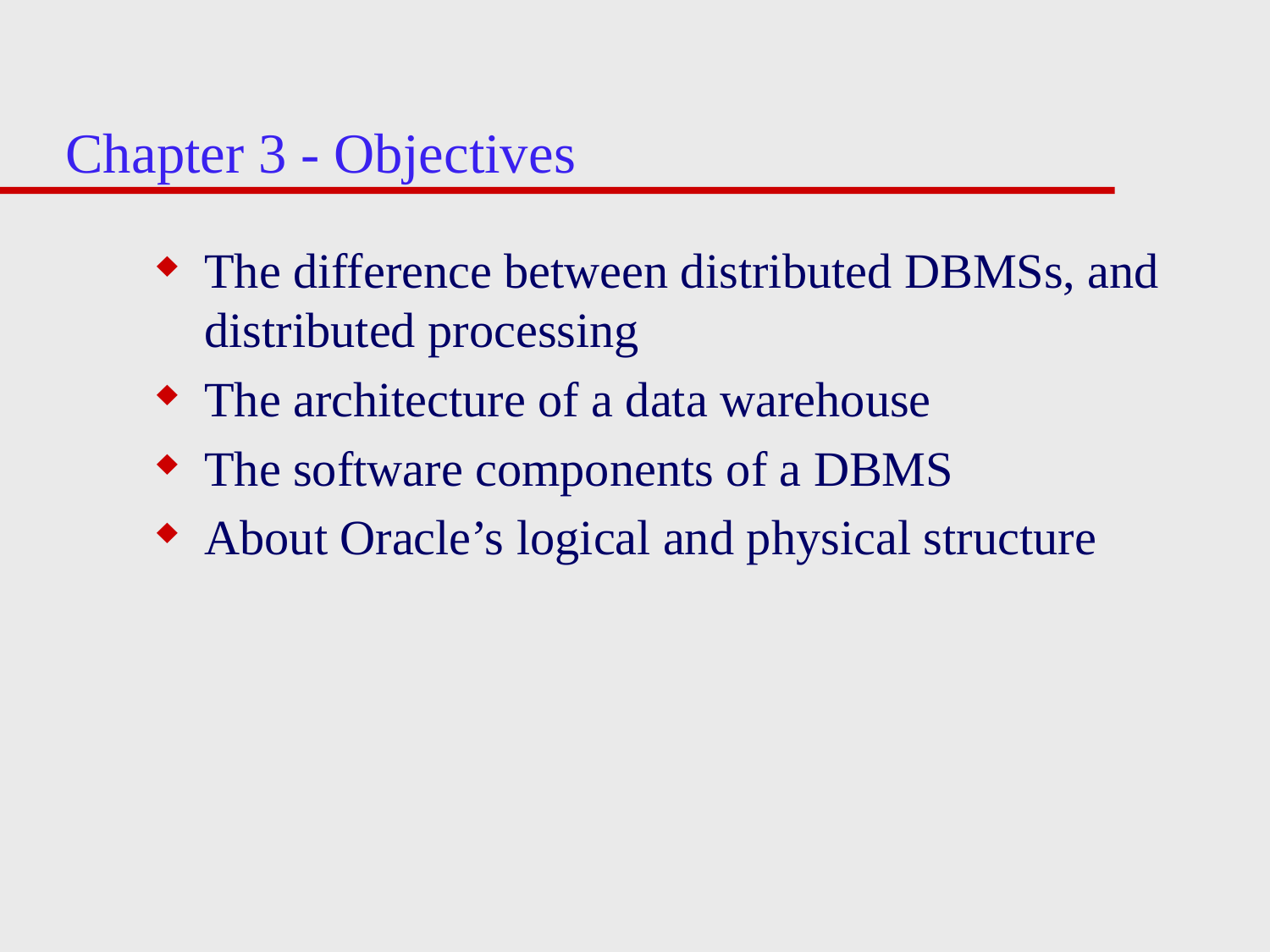

# Chapter 3 - Objectives
The difference between distributed DBMSs, and distributed processing
The architecture of a data warehouse
The software components of a DBMS
About Oracle’s logical and physical structure